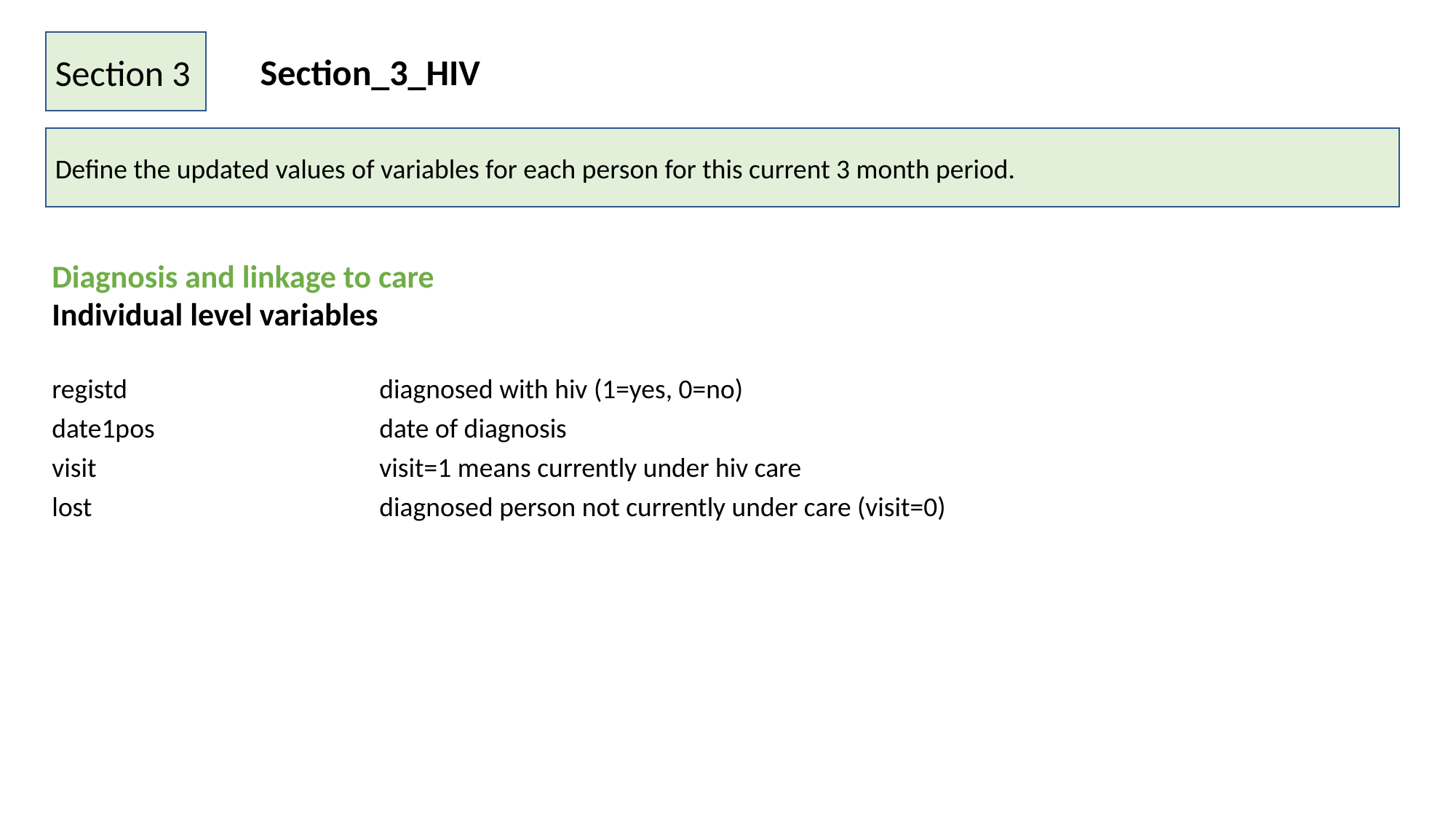

Section 3
Section_3_HIV
Define the updated values of variables for each person for this current 3 month period.
Diagnosis and linkage to care
Individual level variables

registd			diagnosed with hiv (1=yes, 0=no)
date1pos			date of diagnosis
visit  			visit=1 means currently under hiv care
lost 			diagnosed person not currently under care (visit=0)